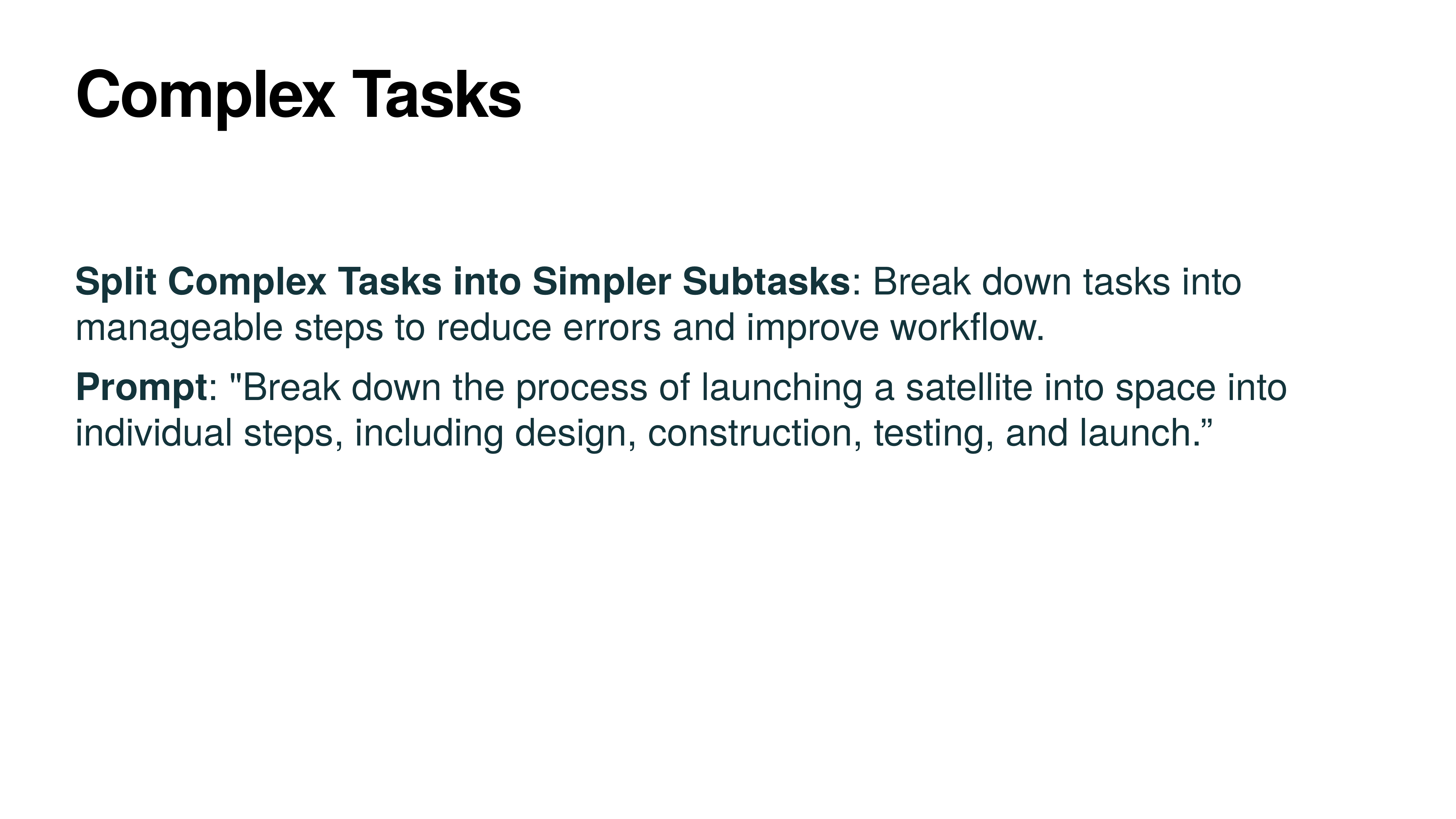

# Complex Tasks
Split Complex Tasks into Simpler Subtasks: Break down tasks into manageable steps to reduce errors and improve workflow.

Prompt: "Break down the process of launching a satellite into space into individual steps, including design, construction, testing, and launch.”